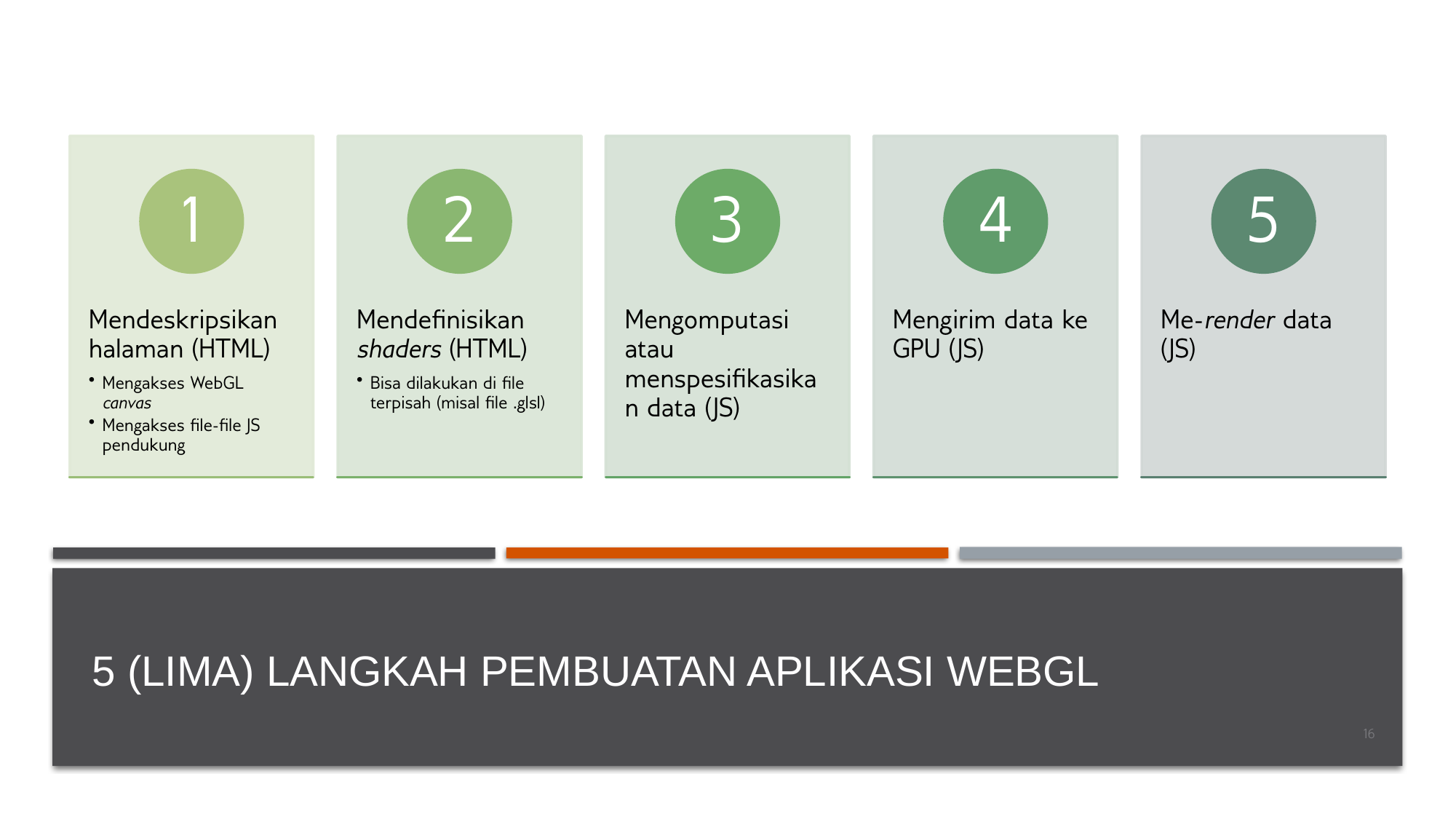

Mendeskripsikan halaman (HTML)
Mengakses WebGL canvas
Mengakses file-file JS pendukung
1
Mendefinisikan shaders (HTML)
Bisa dilakukan di file terpisah (misal file .glsl)
2
Mengomputasi atau menspesifikasikan data (JS)
3
Mengirim data ke GPU (JS)
4
Me-render data (JS)
5

# 5 (Lima) Langkah Pembuatan Aplikasi WebGL
16